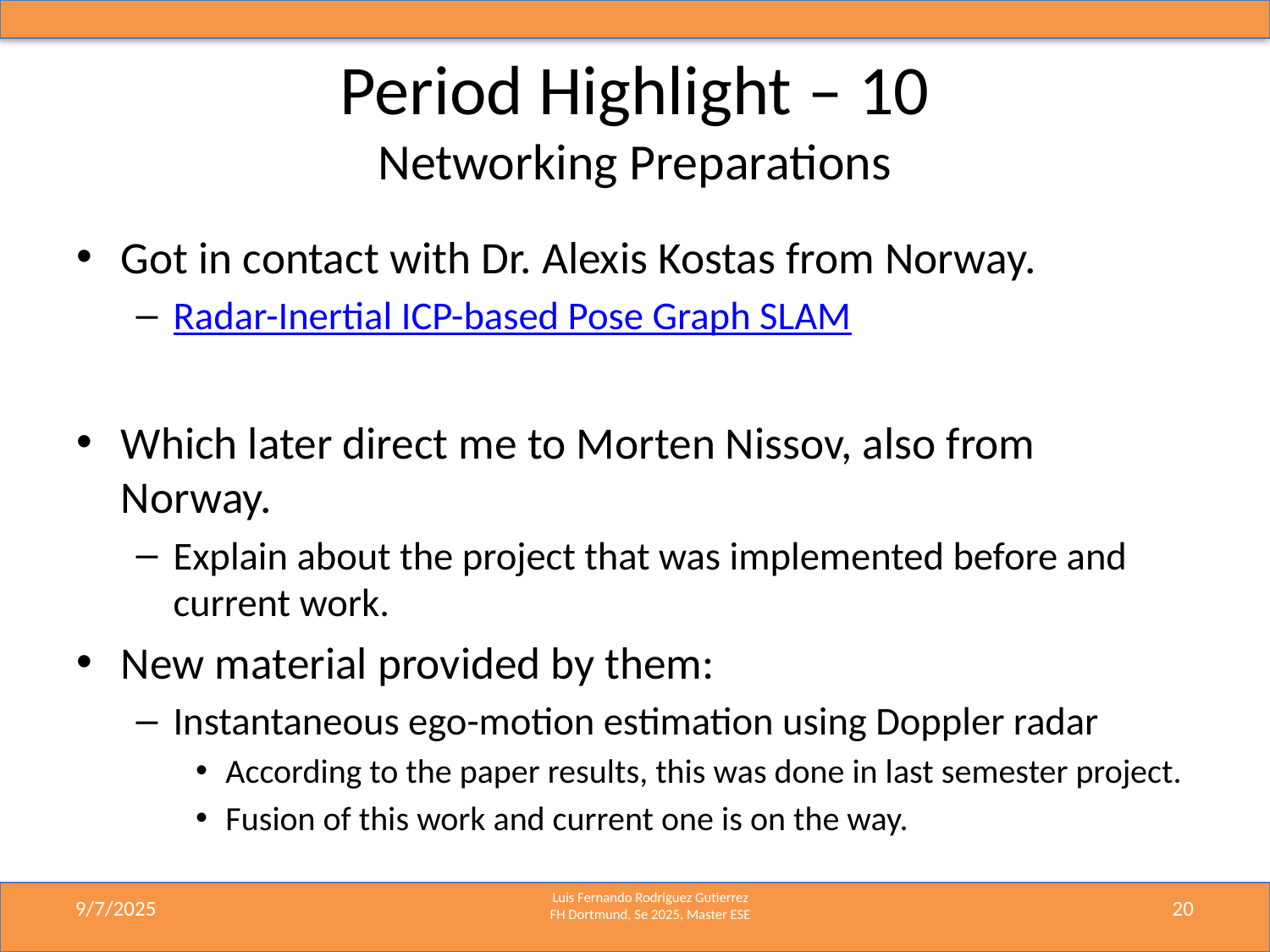

# Period Highlight – 10 Networking Preparations
Got in contact with Dr. Alexis Kostas from Norway.
Radar-Inertial ICP-based Pose Graph SLAM

Which later direct me to Morten Nissov, also from Norway.
Explain about the project that was implemented before and current work.
New material provided by them:
Instantaneous ego-motion estimation using Doppler radar
According to the paper results, this was done in last semester project.
Fusion of this work and current one is on the way.

9/7/2025
20